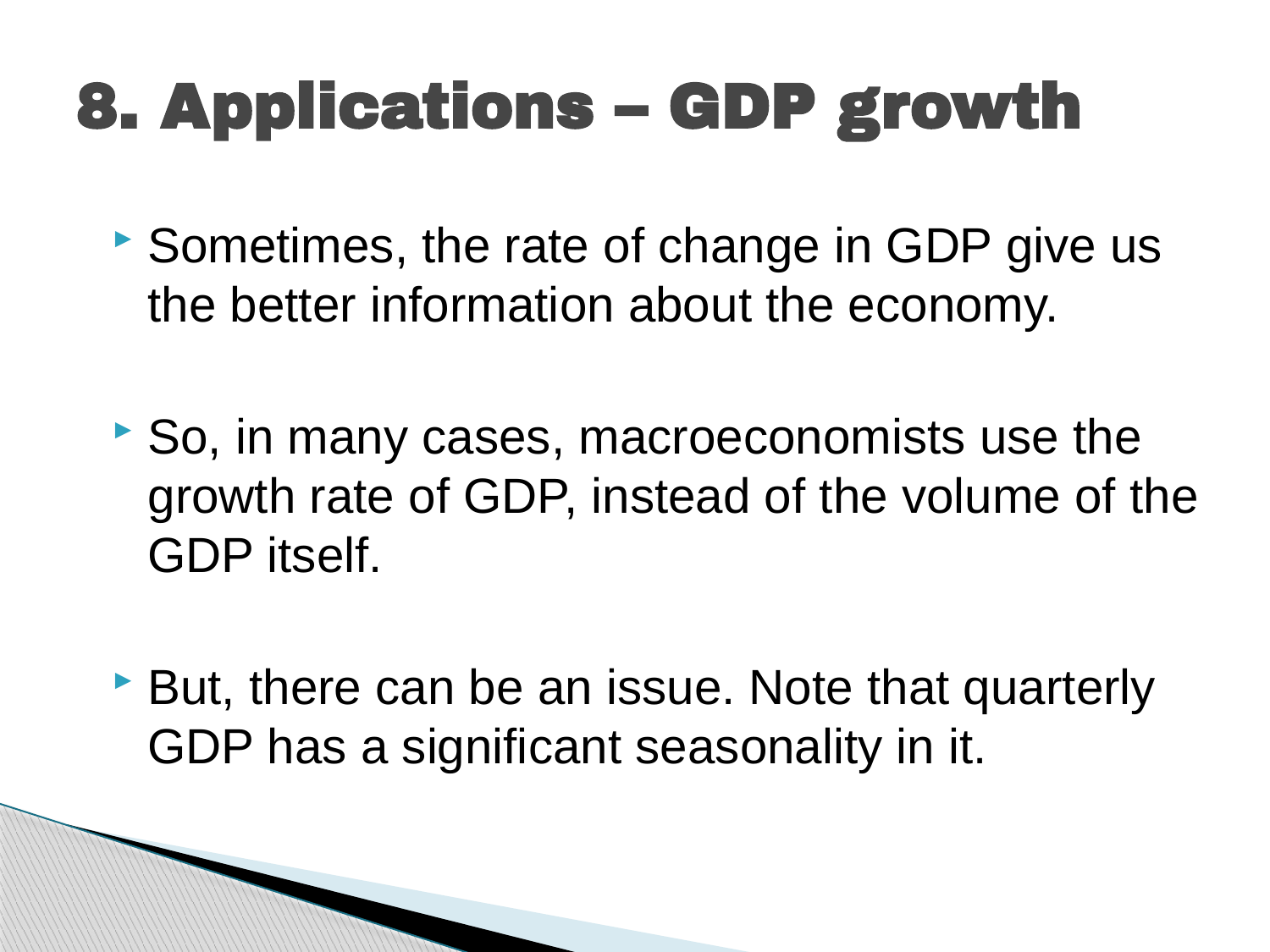

# 8. Applications – GDP growth

Sometimes, the rate of change in GDP give us the better information about the economy.

So, in many cases, macroeconomists use the growth rate of GDP, instead of the volume of the GDP itself.

But, there can be an issue. Note that quarterly GDP has a significant seasonality in it.